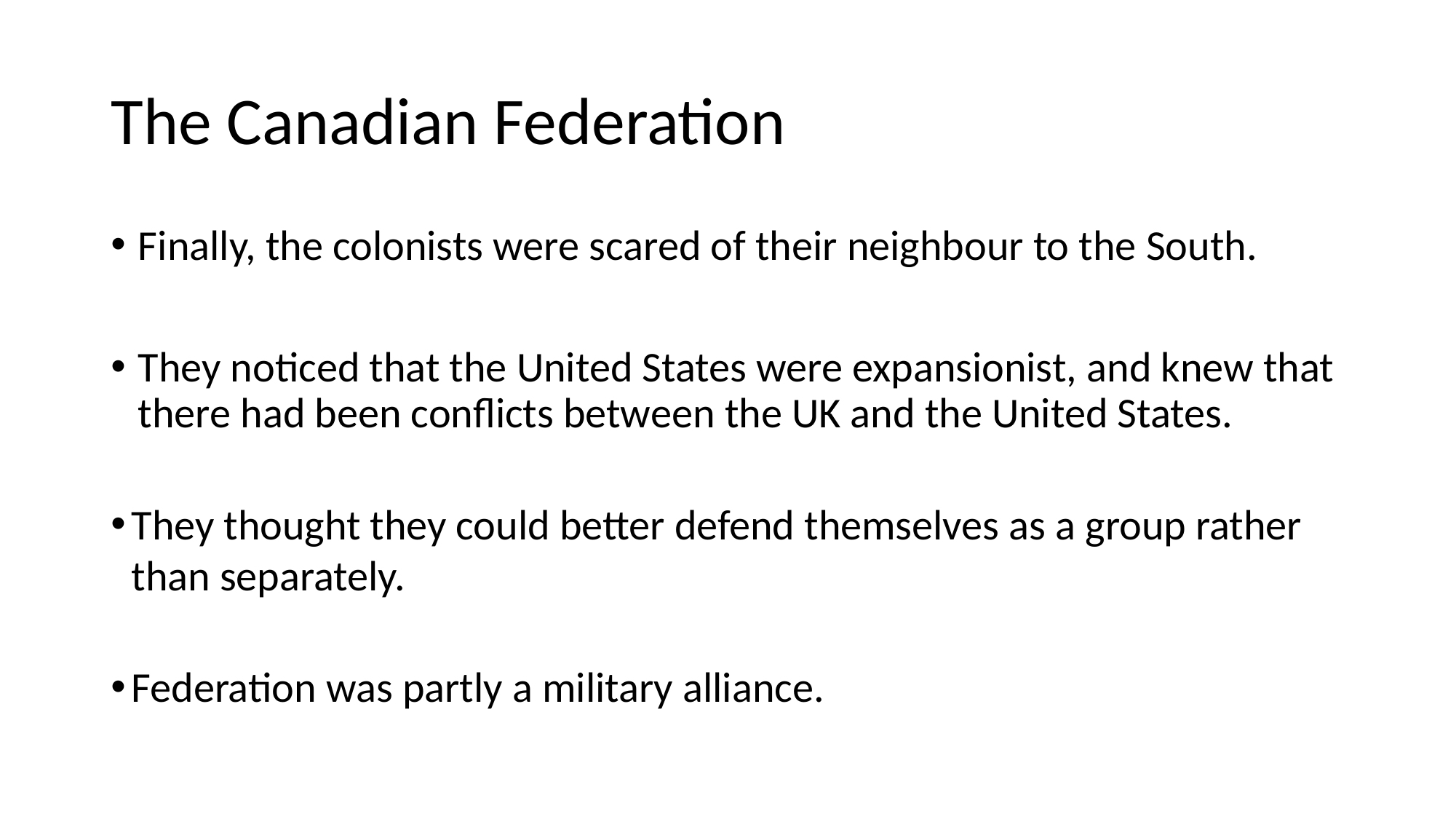

# The Canadian Federation
Finally, the colonists were scared of their neighbour to the South.

They noticed that the United States were expansionist, and knew that there had been conflicts between the UK and the United States.

They thought they could better defend themselves as a group rather than separately.

Federation was partly a military alliance.